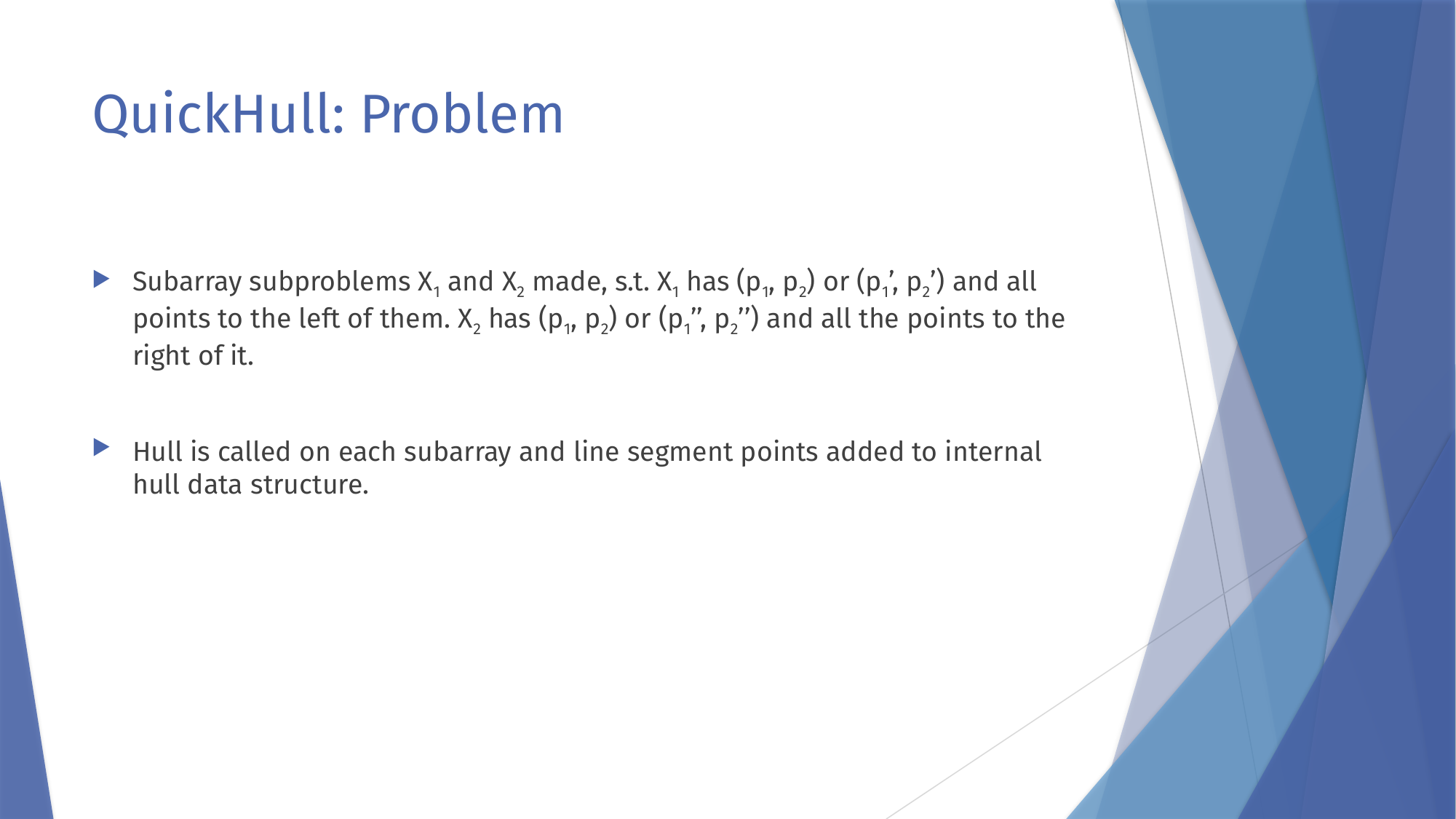

# QuickHull: Problem
Subarray subproblems X1 and X2 made, s.t. X1 has (p1, p2) or (p1’, p2’) and all points to the left of them. X2 has (p1, p2) or (p1’’, p2’’) and all the points to the right of it.

Hull is called on each subarray and line segment points added to internal hull data structure.